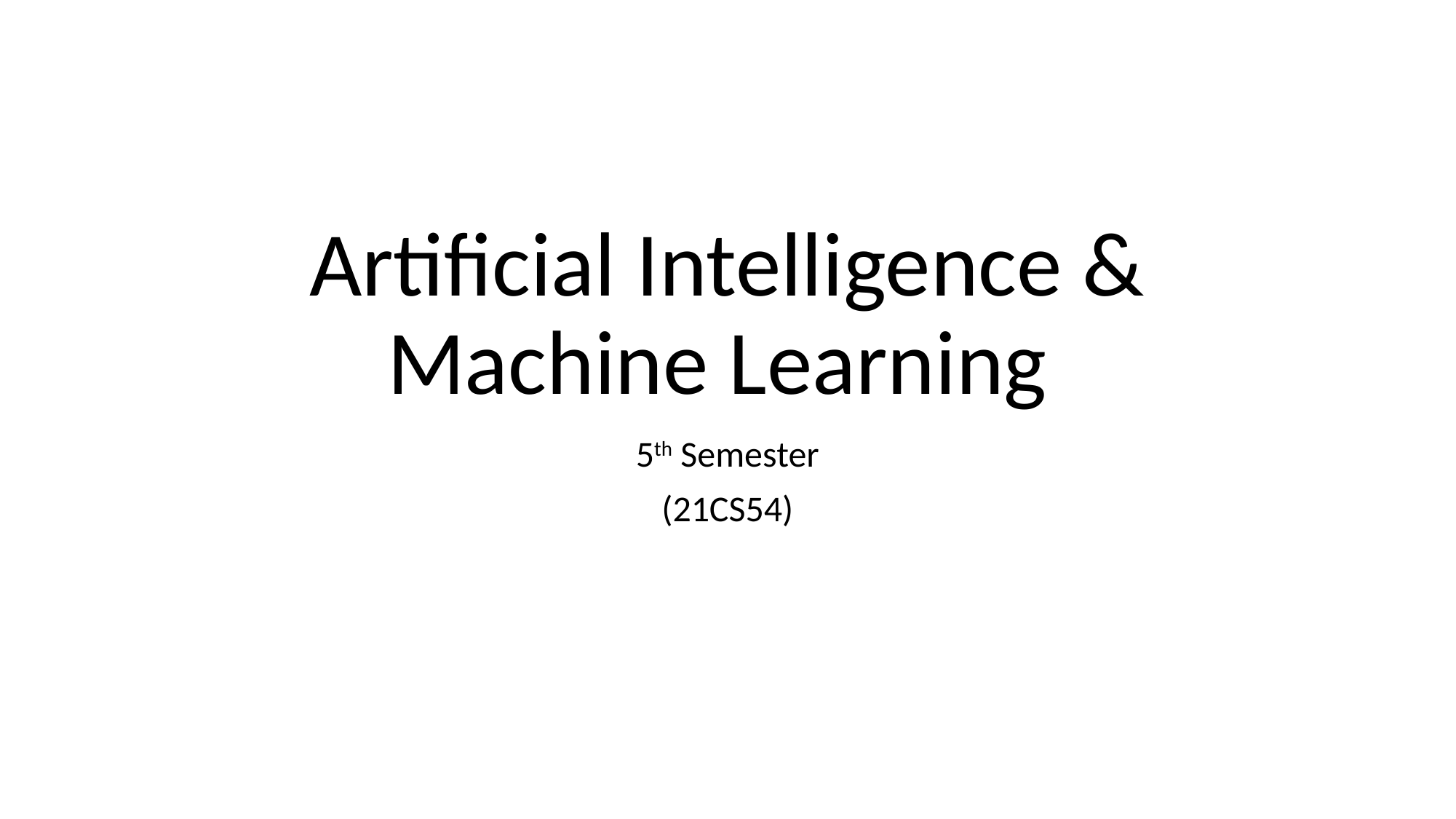

# Artificial Intelligence & Machine Learning
5th Semester
(21CS54)